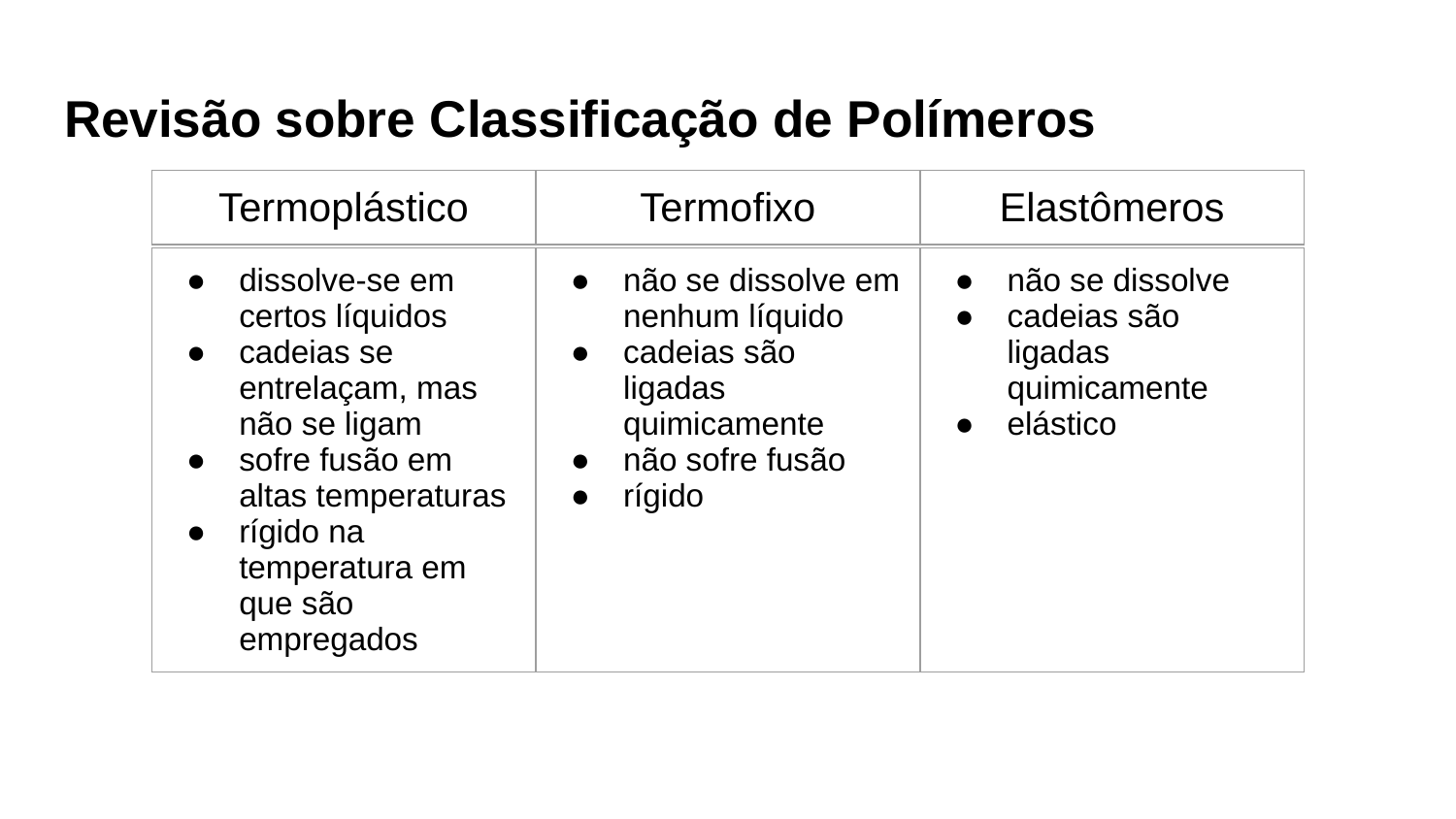

# Revisão sobre Classificação de Polímeros
| Termoplástico | Termofixo | Elastômeros |
| --- | --- | --- |
| dissolve-se em certos líquidos cadeias se entrelaçam, mas não se ligam sofre fusão em altas temperaturas rígido na temperatura em que são empregados | não se dissolve em nenhum líquido cadeias são ligadas quimicamente não sofre fusão rígido | não se dissolve cadeias são ligadas quimicamente elástico |
| --- | --- | --- |